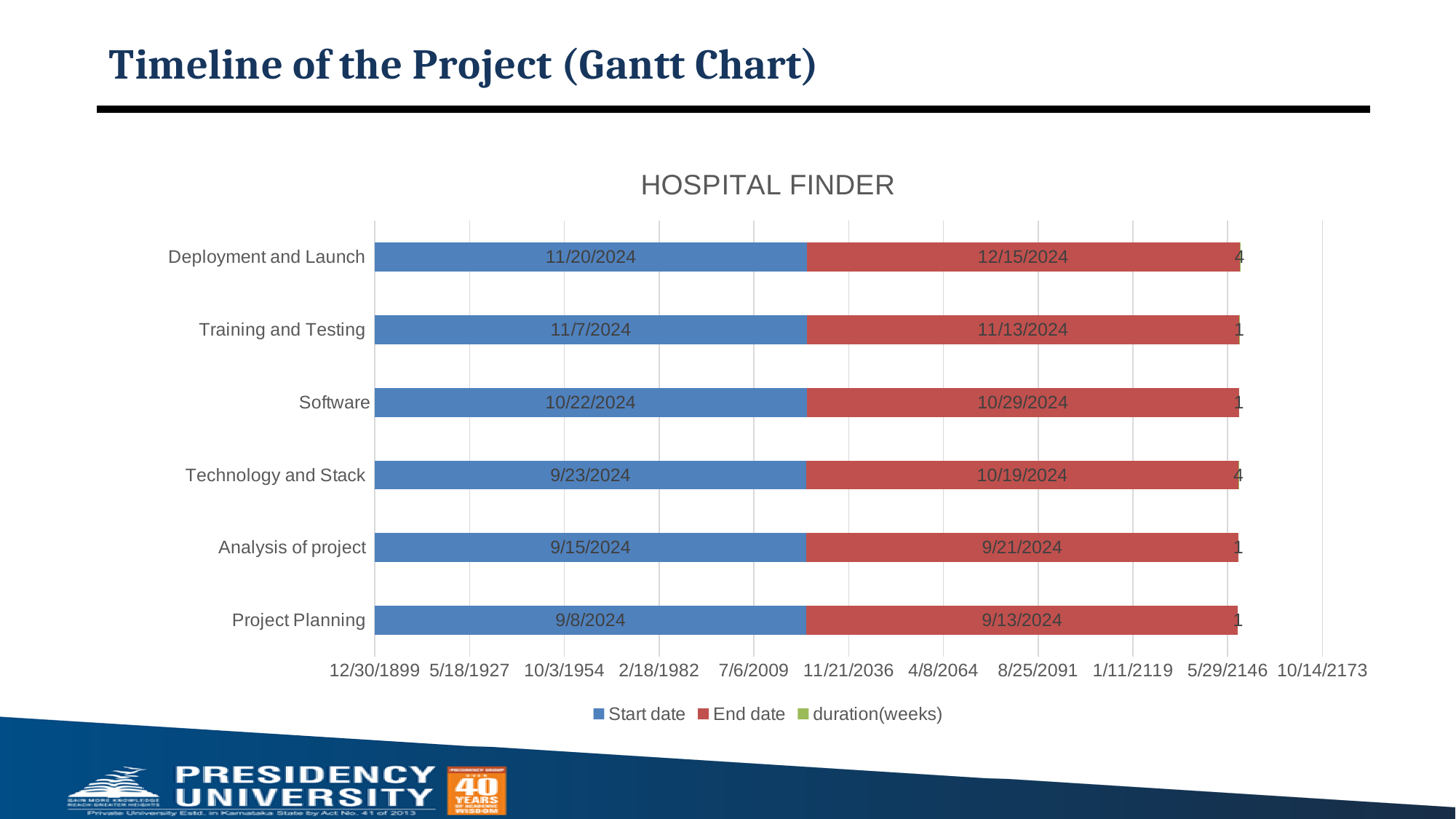

# Timeline of the Project (Gantt Chart)

### Chart:  HOSPITAL FINDER

| Category | Start date | End date | duration(weeks) |
|---|---|---|---|
| Project Planning  | 45543.0 | 45548.0 | 1.0 |
| Analysis of project  | 45550.0 | 45556.0 | 1.0 |
| Technology and Stack  | 45558.0 | 45584.0 | 4.0 |
| Software | 45587.0 | 45594.0 | 1.0 |
| Training and Testing  | 45603.0 | 45609.0 | 1.0 |
| Deployment and Launch  | 45616.0 | 45641.0 | 4.0 |